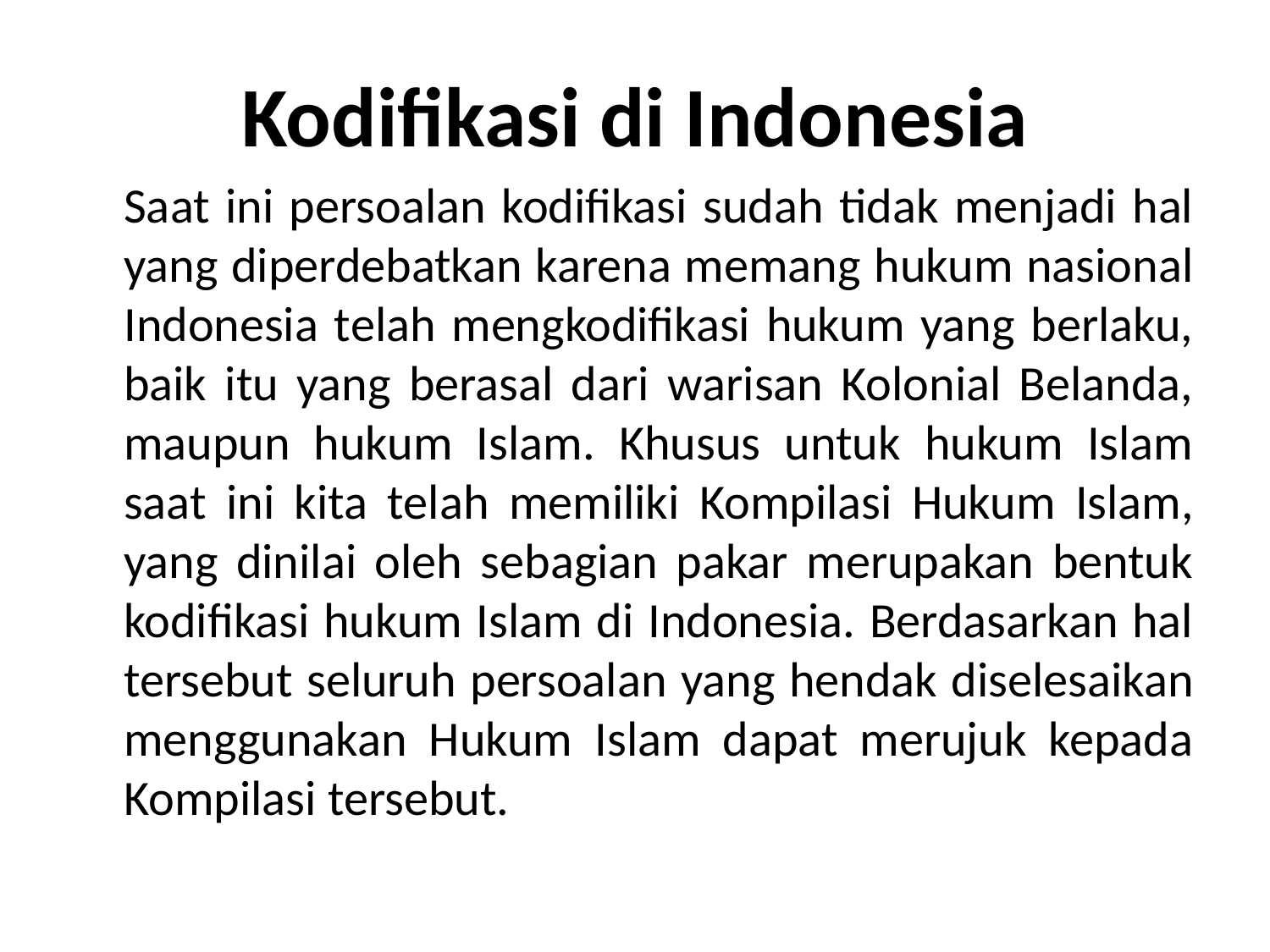

Kodifikasi di Indonesia
	Saat ini persoalan kodifikasi sudah tidak menjadi hal yang diperdebatkan karena memang hukum nasional Indonesia telah mengkodifikasi hukum yang berlaku, baik itu yang berasal dari warisan Kolonial Belanda, maupun hukum Islam. Khusus untuk hukum Islam saat ini kita telah memiliki Kompilasi Hukum Islam, yang dinilai oleh sebagian pakar merupakan bentuk kodifikasi hukum Islam di Indonesia. Berdasarkan hal tersebut seluruh persoalan yang hendak diselesaikan menggunakan Hukum Islam dapat merujuk kepada Kompilasi tersebut.